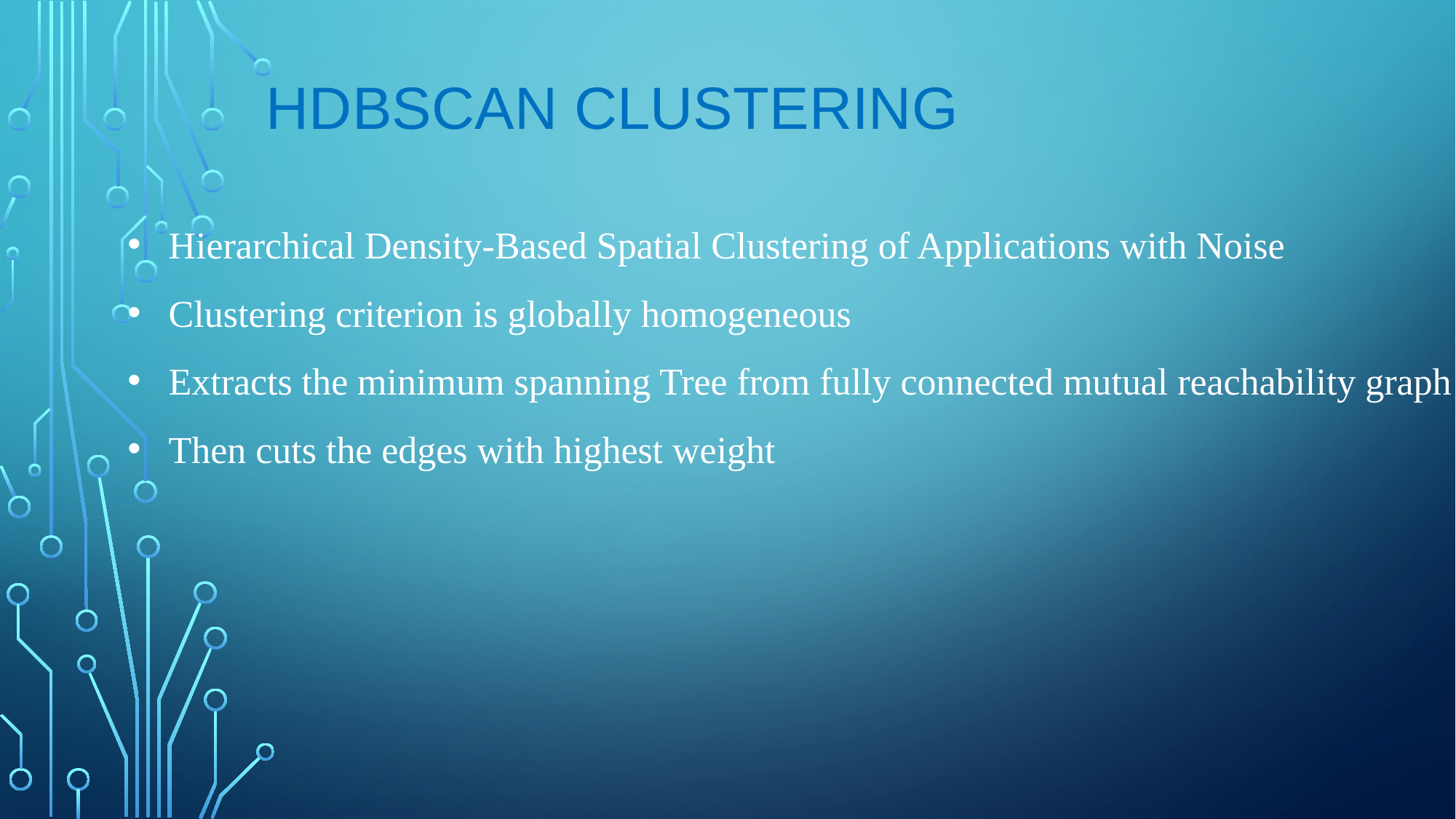

# HDBScan clustering
Hierarchical Density-Based Spatial Clustering of Applications with Noise
Clustering criterion is globally homogeneous
Extracts the minimum spanning Tree from fully connected mutual reachability graph
Then cuts the edges with highest weight